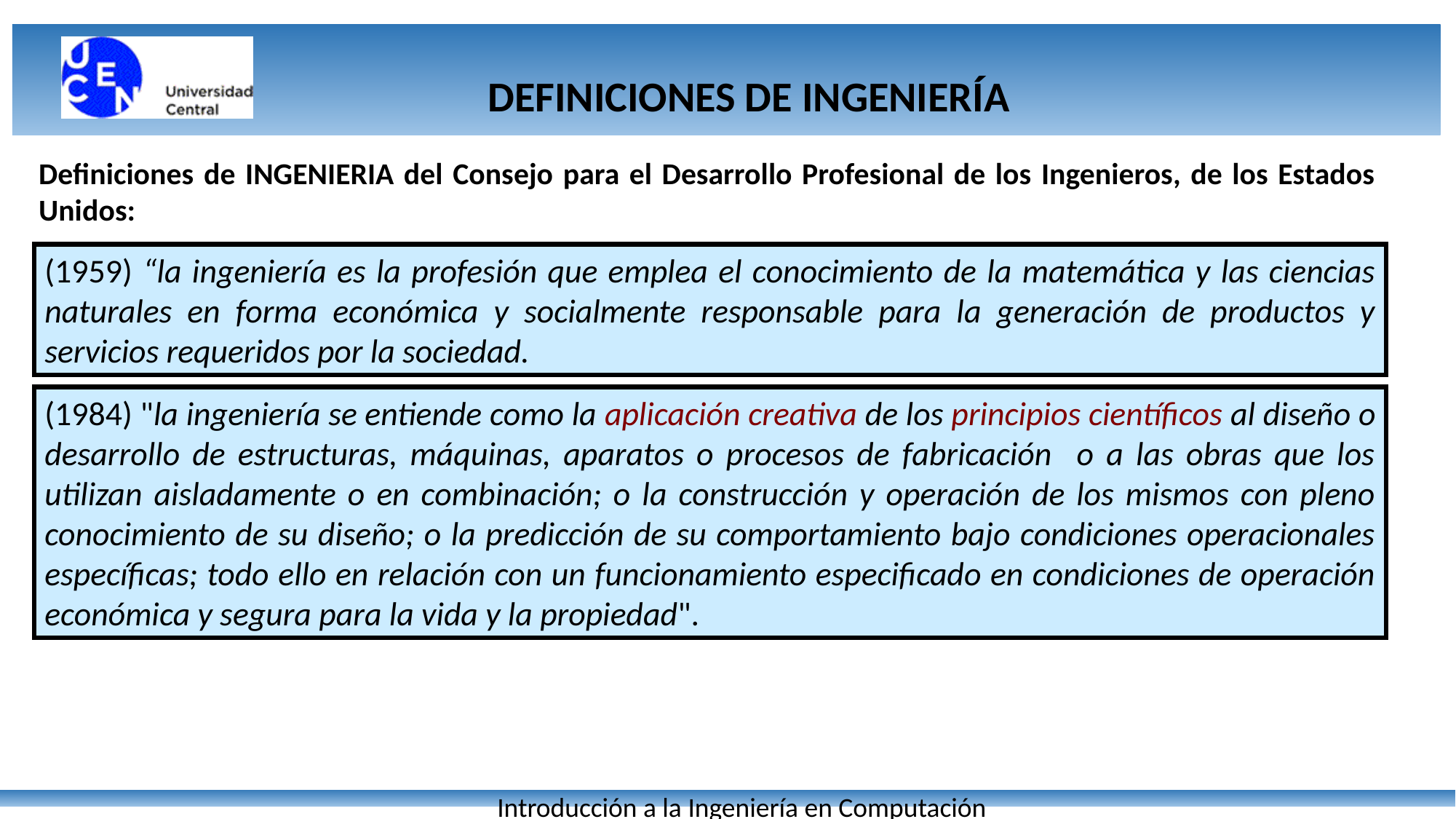

DEFINICIONES DE INGENIERÍA
Definiciones de INGENIERIA del Consejo para el Desarrollo Profesional de los Ingenieros, de los Estados Unidos:
(1959) “la ingeniería es la profesión que emplea el conocimiento de la matemática y las ciencias naturales en forma económica y socialmente responsable para la generación de productos y servicios requeridos por la sociedad.
(1984) "la ingeniería se entiende como la aplicación creativa de los principios científicos al diseño o desarrollo de estructuras, máquinas, aparatos o procesos de fabricación  o a las obras que los utilizan aisladamente o en combinación; o la construcción y operación de los mismos con pleno conocimiento de su diseño; o la predicción de su comportamiento bajo condiciones operacionales específicas; todo ello en relación con un funcionamiento especificado en condiciones de operación económica y segura para la vida y la propiedad".